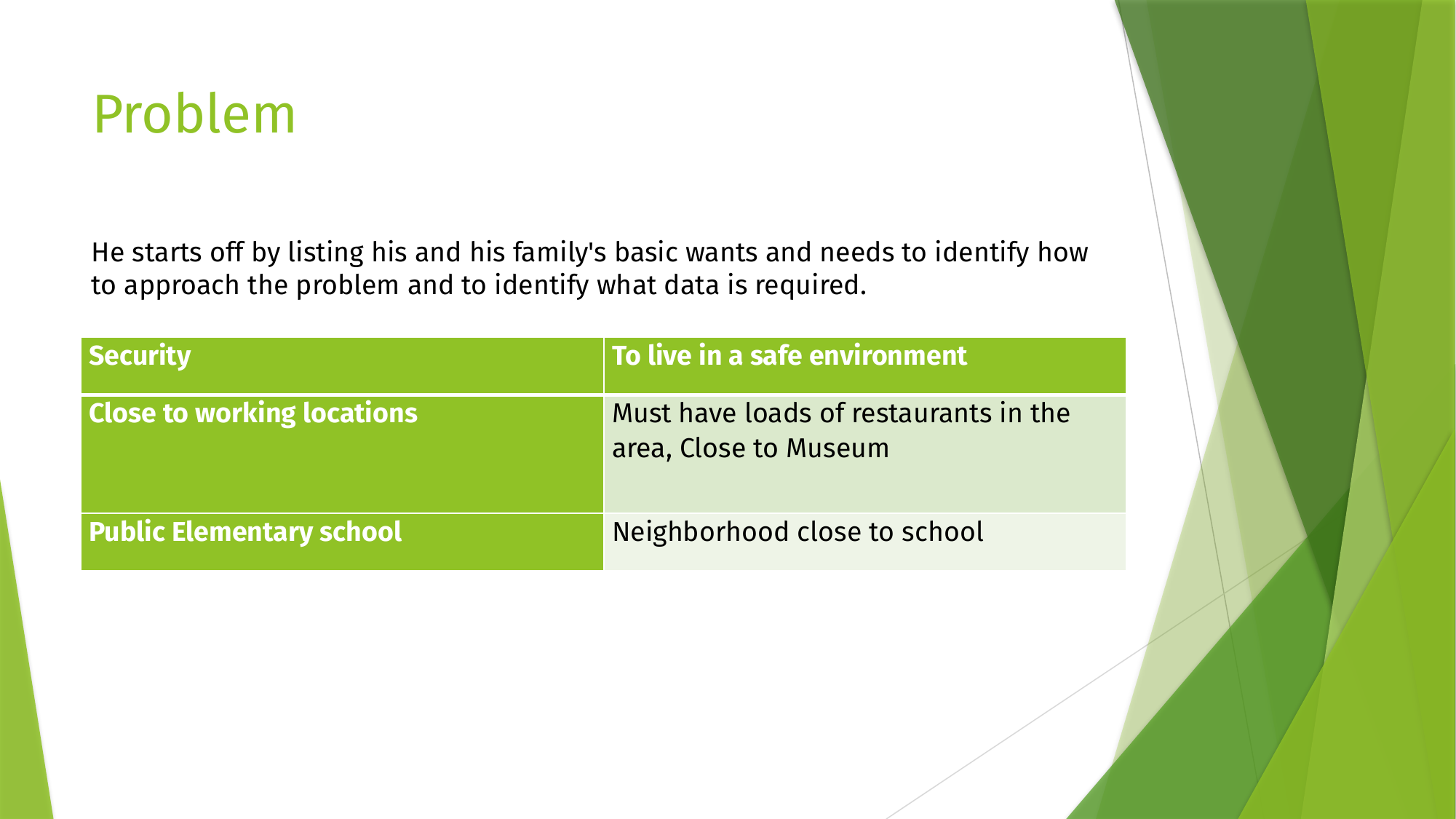

# Problem
He starts off by listing his and his family's basic wants and needs to identify how to approach the problem and to identify what data is required.

| Security | To live in a safe environment |
| --- | --- |
| Close to working locations | Must have loads of restaurants in the area, Close to Museum |
| Public Elementary school | Neighborhood close to school |